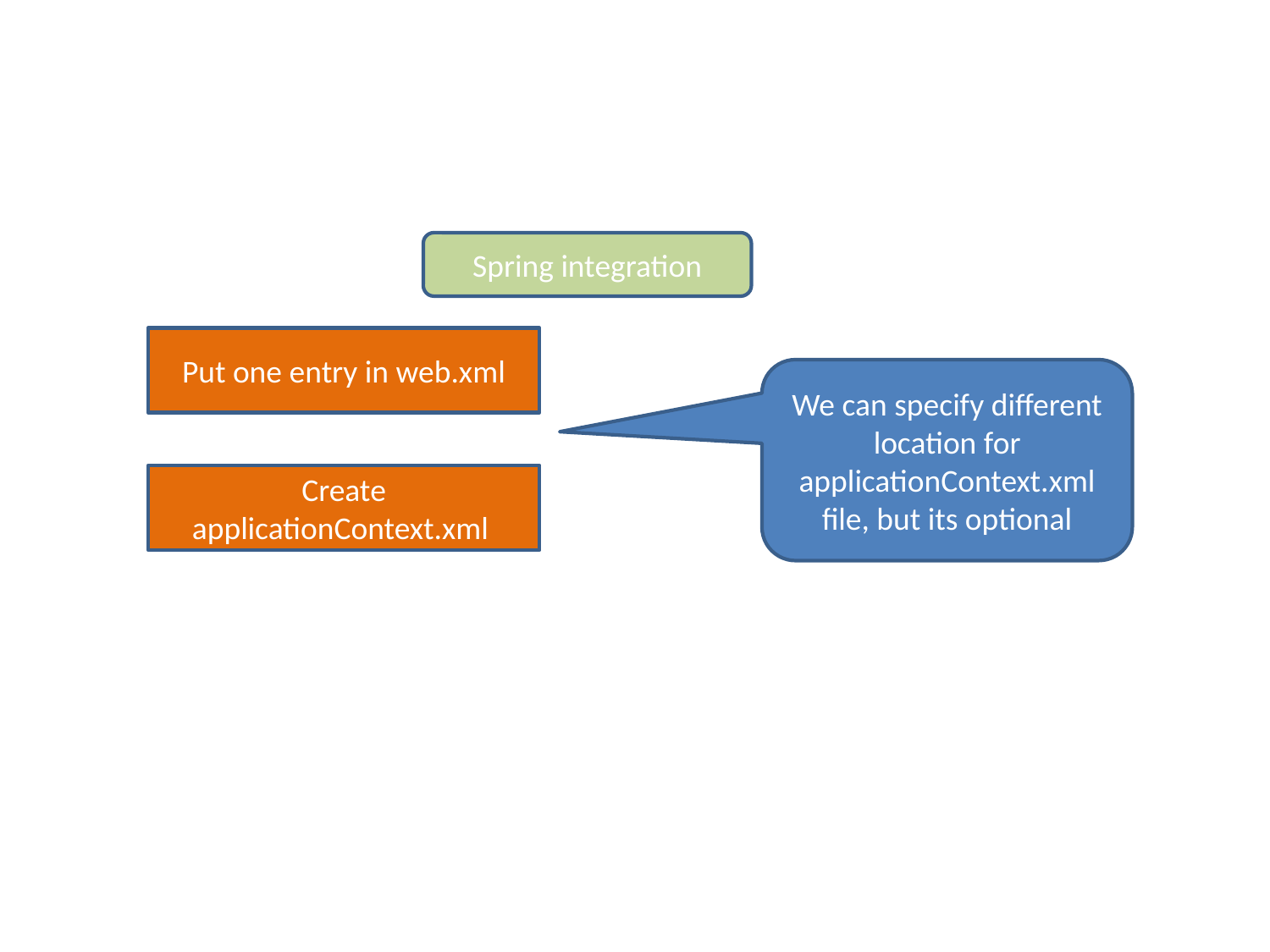

Spring integration
Put one entry in web.xml
We can specify different location for applicationContext.xml file, but its optional
Create applicationContext.xml